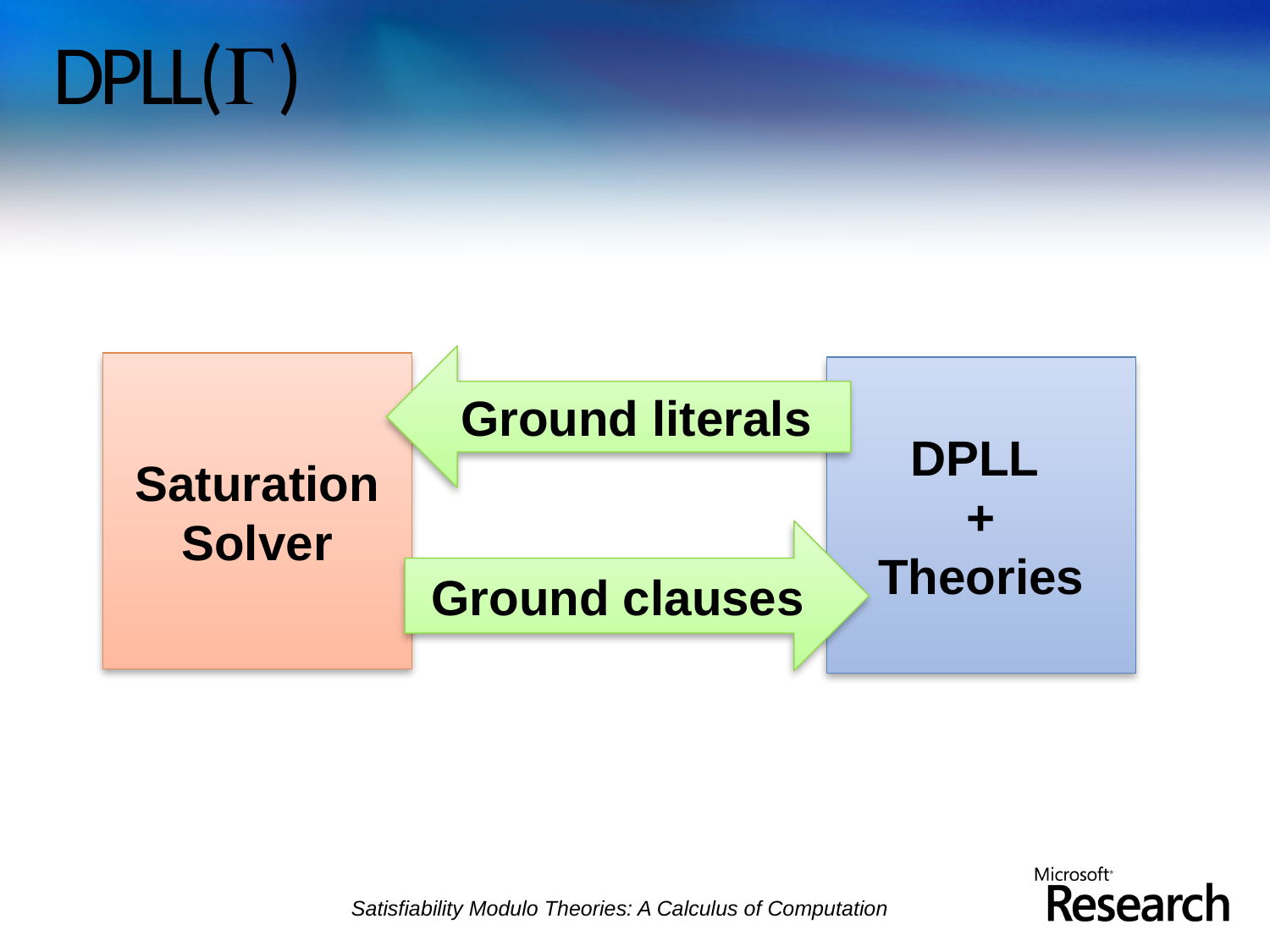

# DPLL(Γ)
Ground literals
Saturation
Solver
DPLL
+
Theories
Ground clauses
Satisfiability Modulo Theories: A Calculus of Computation